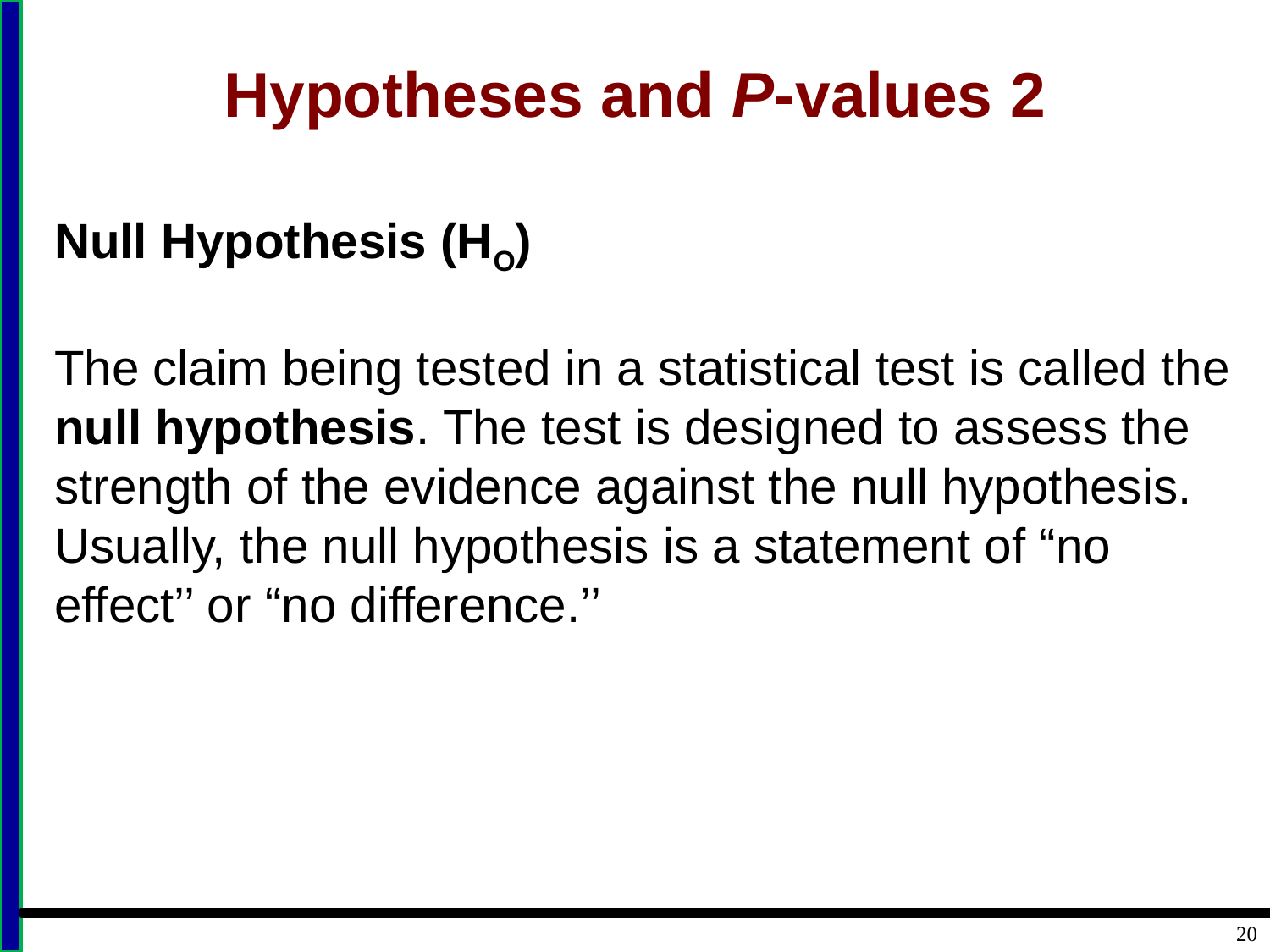

# Hypotheses and P-values 2
Null Hypothesis (HO)

The claim being tested in a statistical test is called the null hypothesis. The test is designed to assess the strength of the evidence against the null hypothesis. Usually, the null hypothesis is a statement of “no effect’’ or “no difference.’’